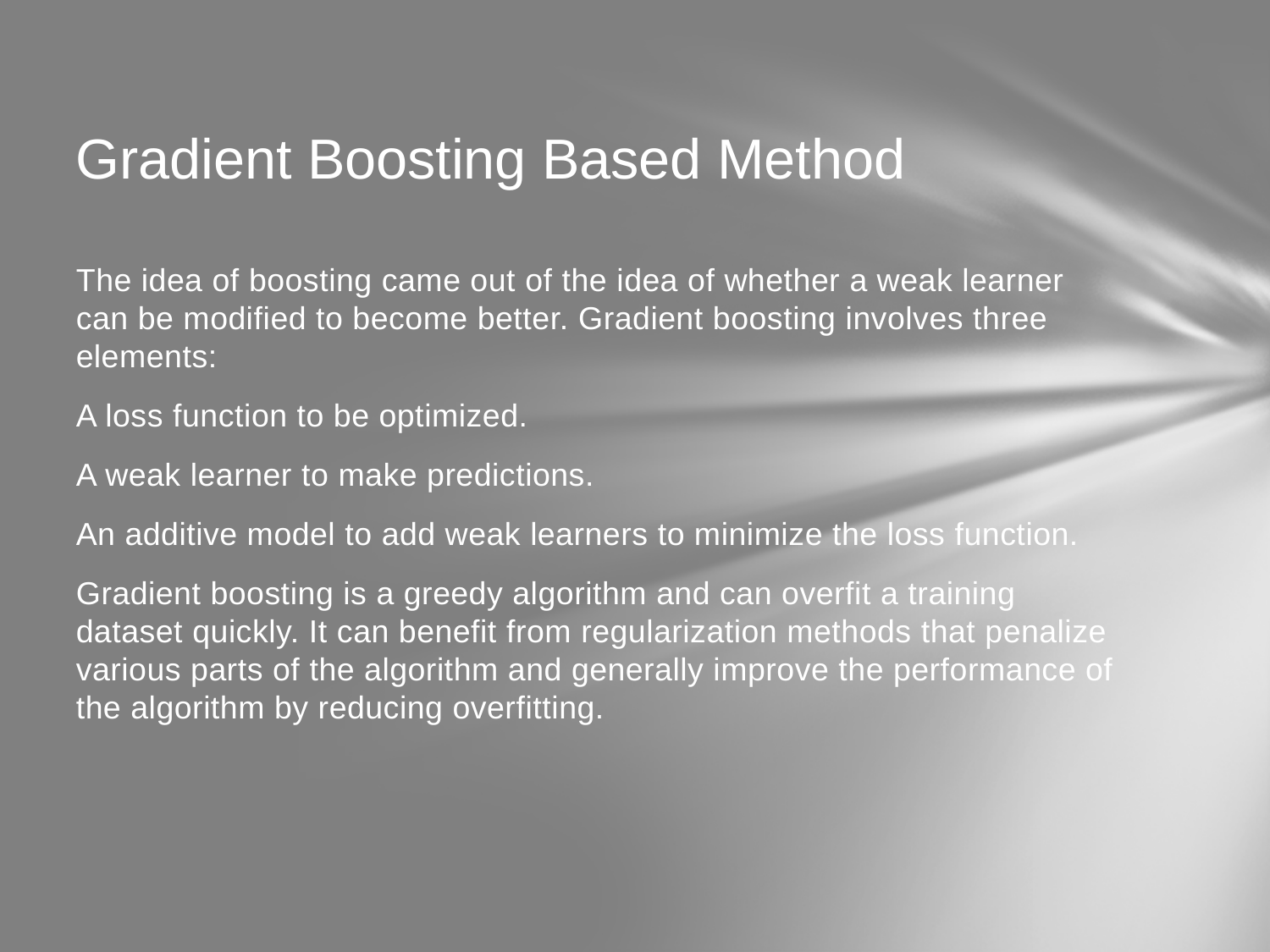

Gradient Boosting Based Method
# The idea of boosting came out of the idea of whether a weak learner can be modified to become better. Gradient boosting involves three elements:
A loss function to be optimized.
A weak learner to make predictions.
An additive model to add weak learners to minimize the loss function.
Gradient boosting is a greedy algorithm and can overfit a training dataset quickly. It can benefit from regularization methods that penalize various parts of the algorithm and generally improve the performance of the algorithm by reducing overfitting.